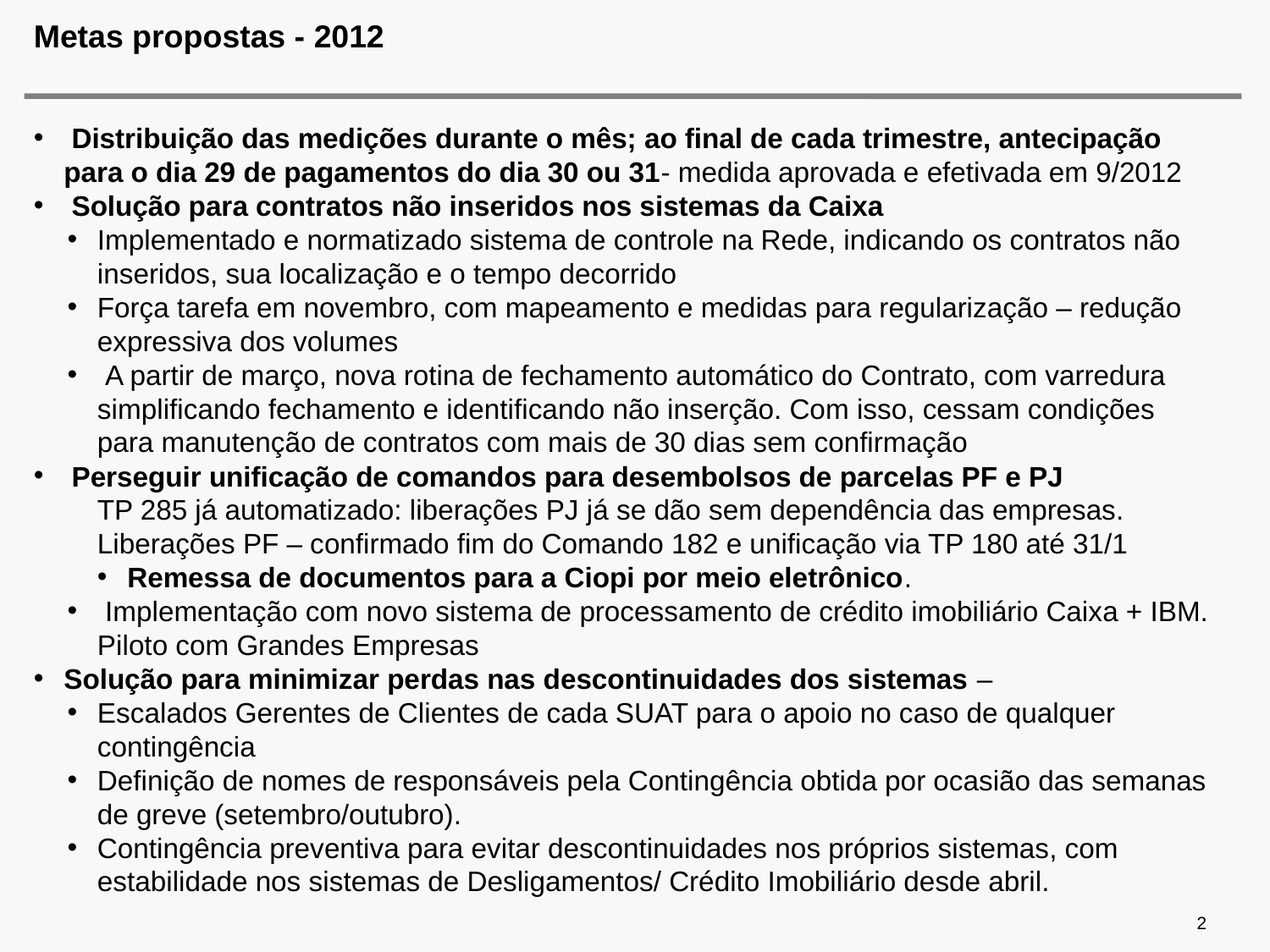

# Metas propostas - 2012

 Distribuição das medições durante o mês; ao final de cada trimestre, antecipação para o dia 29 de pagamentos do dia 30 ou 31- medida aprovada e efetivada em 9/2012
 Solução para contratos não inseridos nos sistemas da Caixa
Implementado e normatizado sistema de controle na Rede, indicando os contratos não inseridos, sua localização e o tempo decorrido
Força tarefa em novembro, com mapeamento e medidas para regularização – redução expressiva dos volumes
 A partir de março, nova rotina de fechamento automático do Contrato, com varredura simplificando fechamento e identificando não inserção. Com isso, cessam condições para manutenção de contratos com mais de 30 dias sem confirmação
 Perseguir unificação de comandos para desembolsos de parcelas PF e PJ
TP 285 já automatizado: liberações PJ já se dão sem dependência das empresas. Liberações PF – confirmado fim do Comando 182 e unificação via TP 180 até 31/1
Remessa de documentos para a Ciopi por meio eletrônico.
 Implementação com novo sistema de processamento de crédito imobiliário Caixa + IBM. Piloto com Grandes Empresas
Solução para minimizar perdas nas descontinuidades dos sistemas –
Escalados Gerentes de Clientes de cada SUAT para o apoio no caso de qualquer contingência
Definição de nomes de responsáveis pela Contingência obtida por ocasião das semanas de greve (setembro/outubro).
Contingência preventiva para evitar descontinuidades nos próprios sistemas, com estabilidade nos sistemas de Desligamentos/ Crédito Imobiliário desde abril.

2